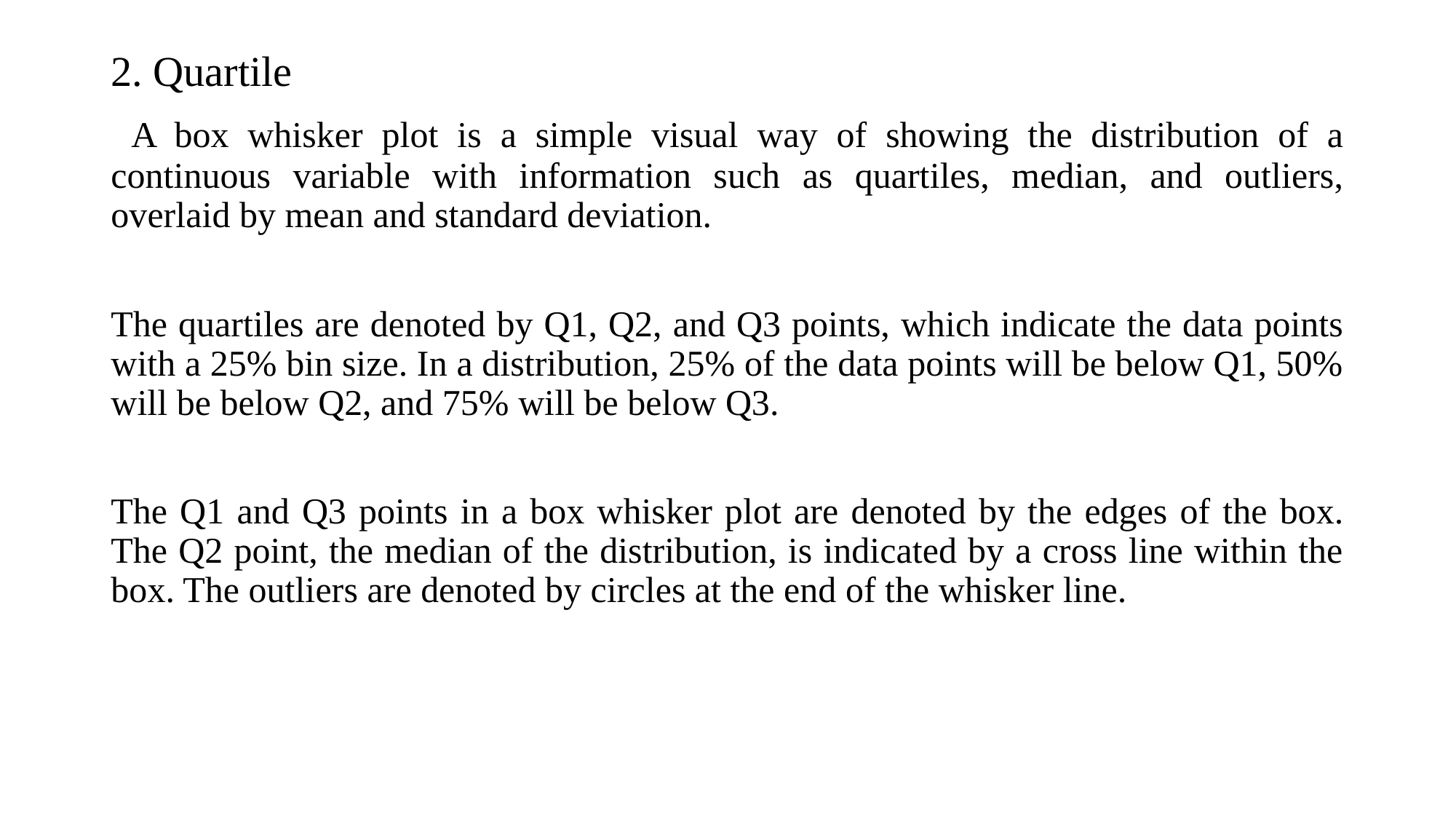

2. Quartile
 A box whisker plot is a simple visual way of showing the distribution of a continuous variable with information such as quartiles, median, and outliers, overlaid by mean and standard deviation.

The quartiles are denoted by Q1, Q2, and Q3 points, which indicate the data points with a 25% bin size. In a distribution, 25% of the data points will be below Q1, 50% will be below Q2, and 75% will be below Q3.

The Q1 and Q3 points in a box whisker plot are denoted by the edges of the box. The Q2 point, the median of the distribution, is indicated by a cross line within the box. The outliers are denoted by circles at the end of the whisker line.